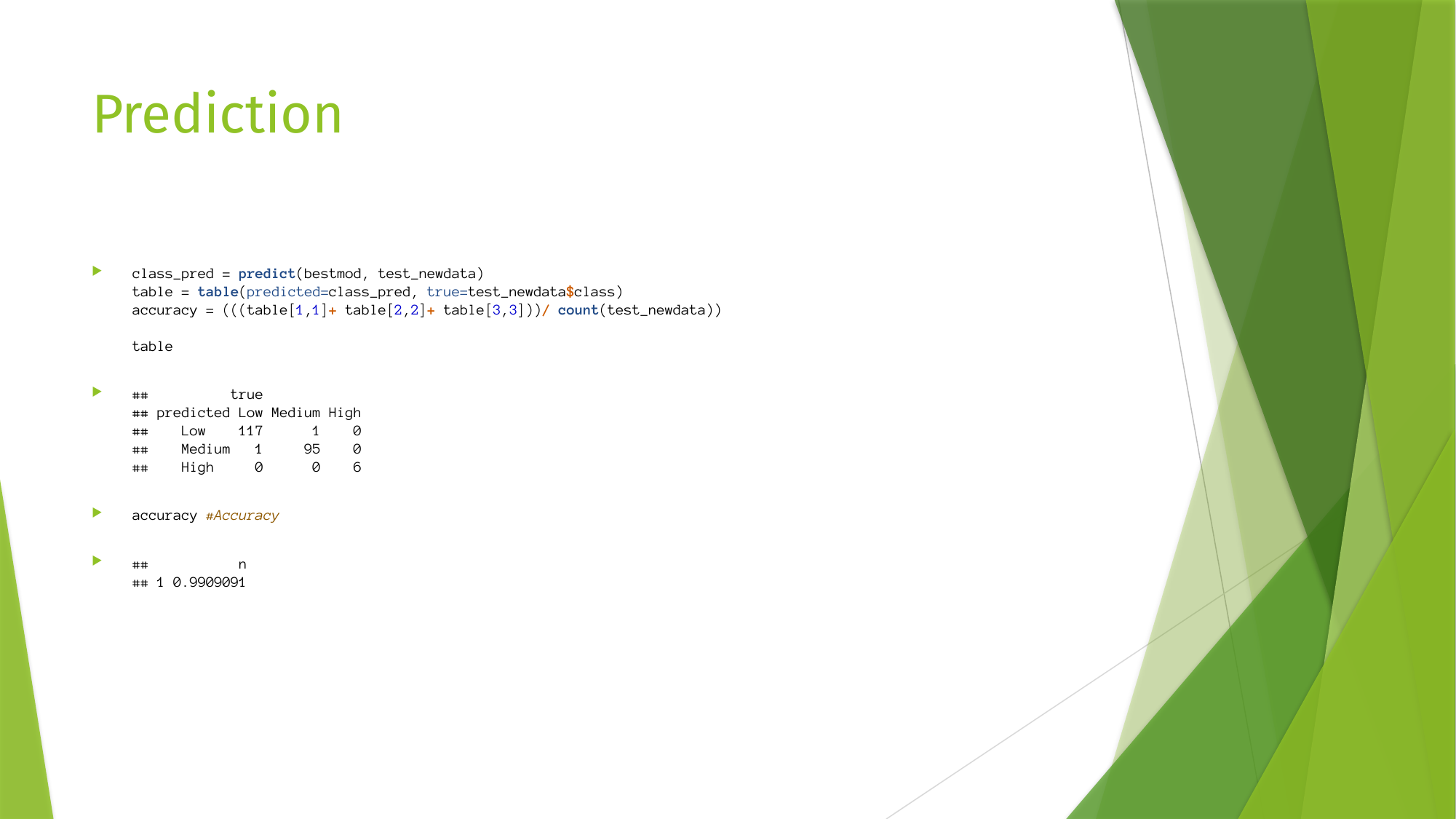

# Prediction
class_pred = predict(bestmod, test_newdata)
table = table(predicted=class_pred, true=test_newdata$class)
accuracy = (((table[1,1]+ table[2,2]+ table[3,3]))/ count(test_newdata))
table
##          true ## predicted Low Medium High ##    Low    117      1    0 ##    Medium   1     95    0 ##    High     0      0    6
accuracy #Accuracy
##           n ## 1 0.9909091